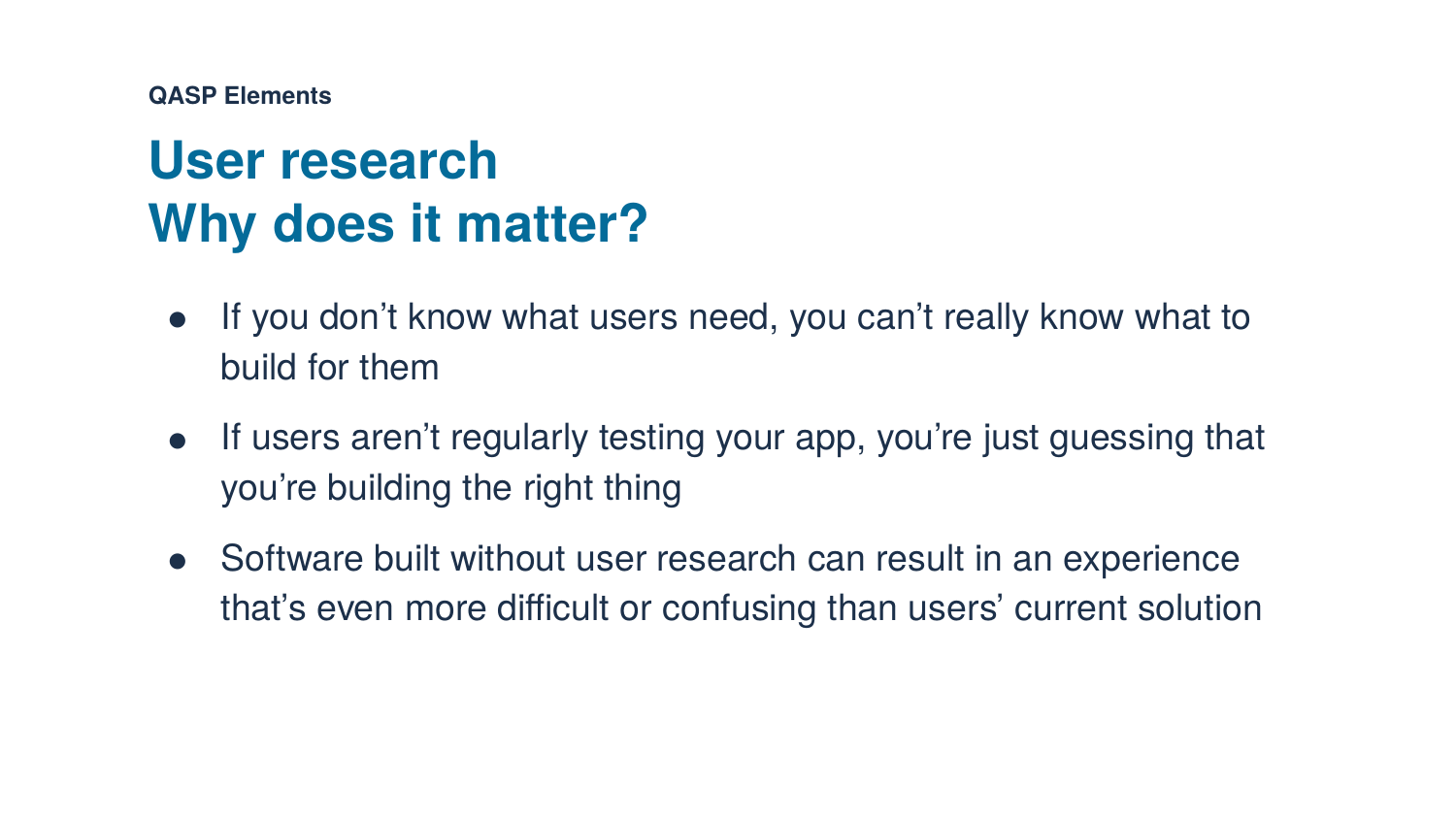

QASP Elements
# User research
Why does it matter?
If you don’t know what users need, you can’t really know what to build for them
If users aren’t regularly testing your app, you’re just guessing that you’re building the right thing
Software built without user research can result in an experience that’s even more difficult or confusing than users’ current solution